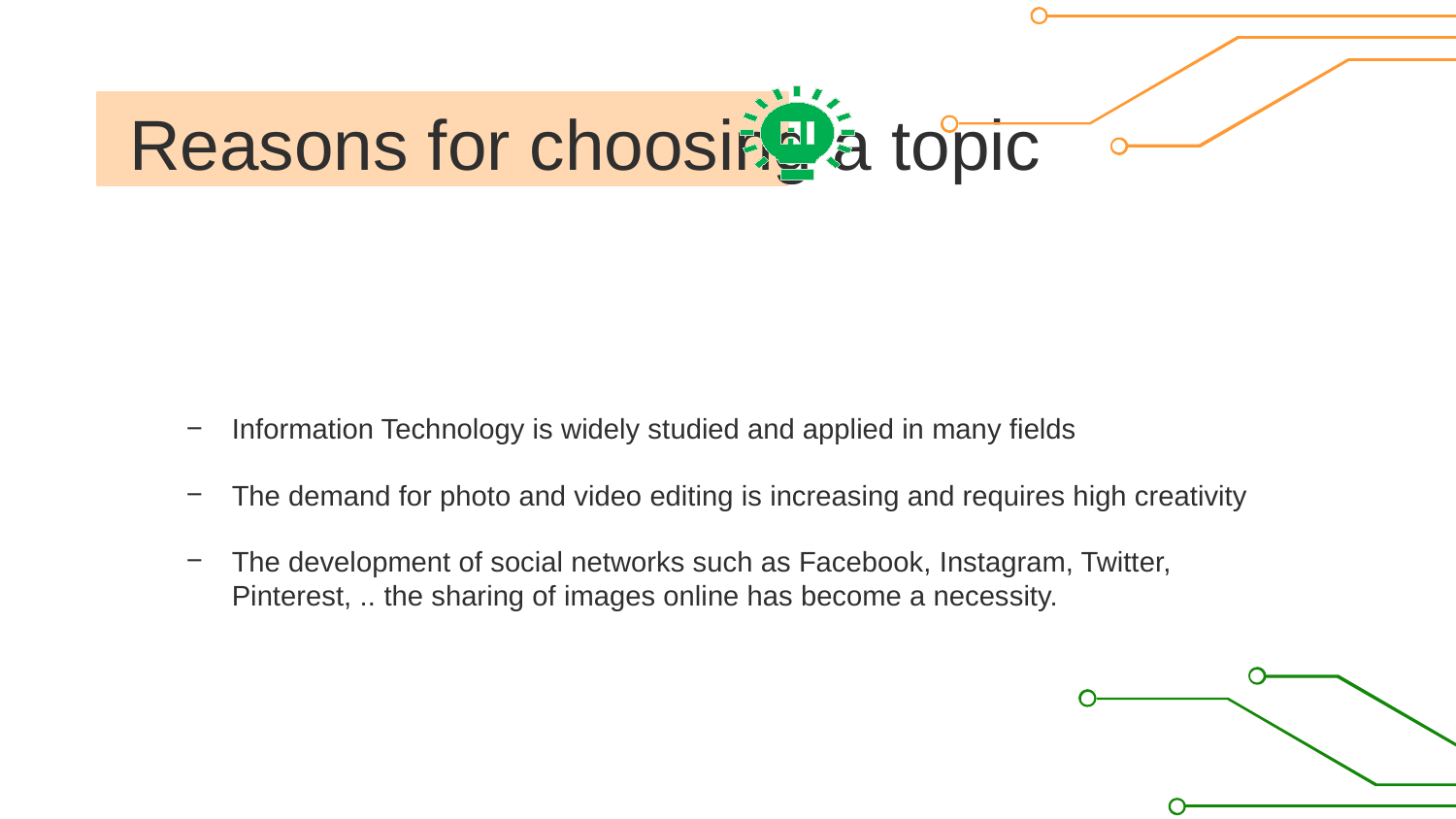

# Reasons for choosing a topic

Information Technology is widely studied and applied in many fields
The demand for photo and video editing is increasing and requires high creativity
The development of social networks such as Facebook, Instagram, Twitter, Pinterest, .. the sharing of images online has become a necessity.